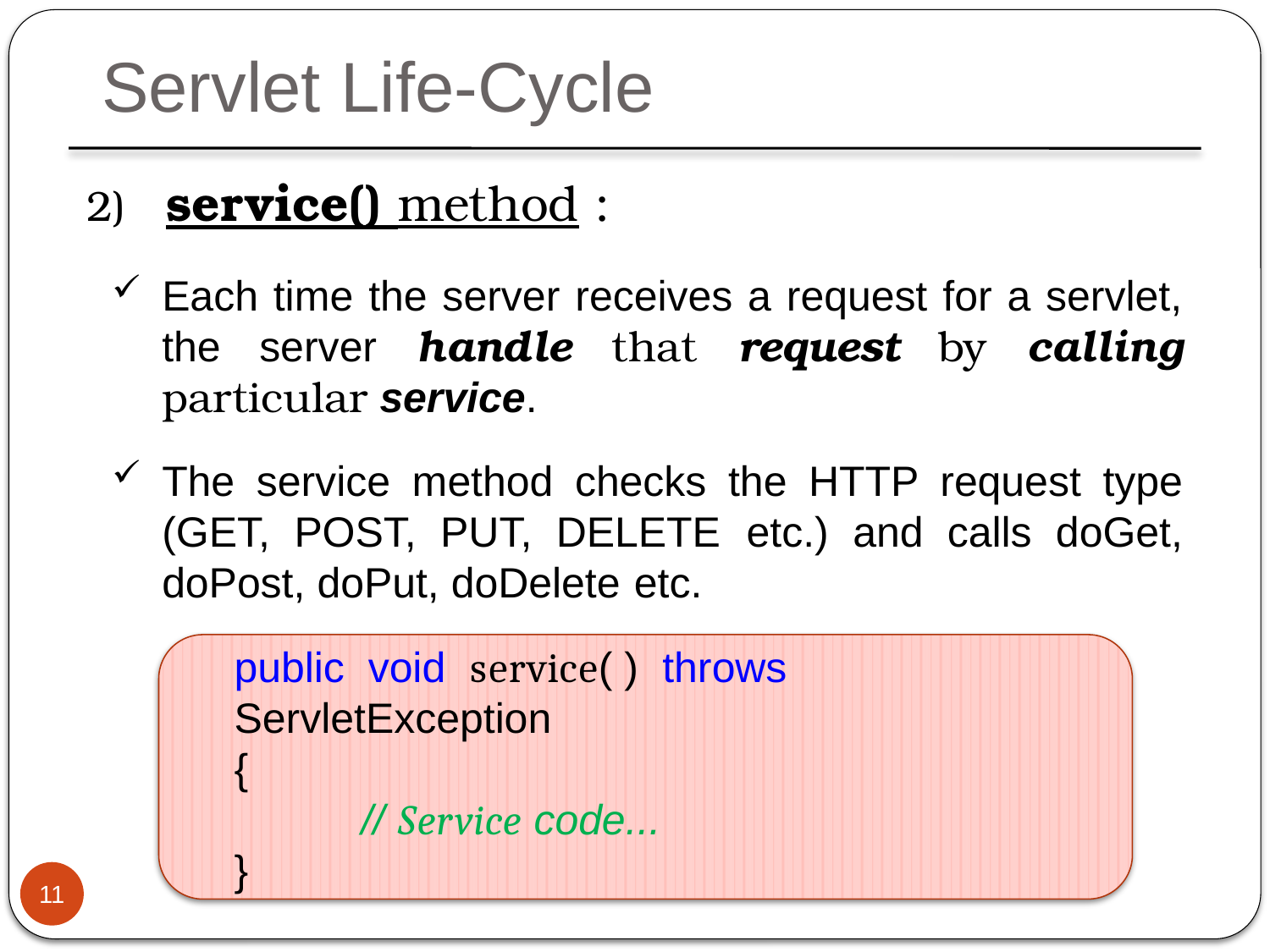

Servlet Life-Cycle
 service() method :

Each time the server receives a request for a servlet, the server handle that request by calling particular service.

The service method checks the HTTP request type (GET, POST, PUT, DELETE etc.) and calls doGet, doPost, doPut, doDelete etc.
public  void  service( )  throws  ServletException
{
    	// Service code...
}
11